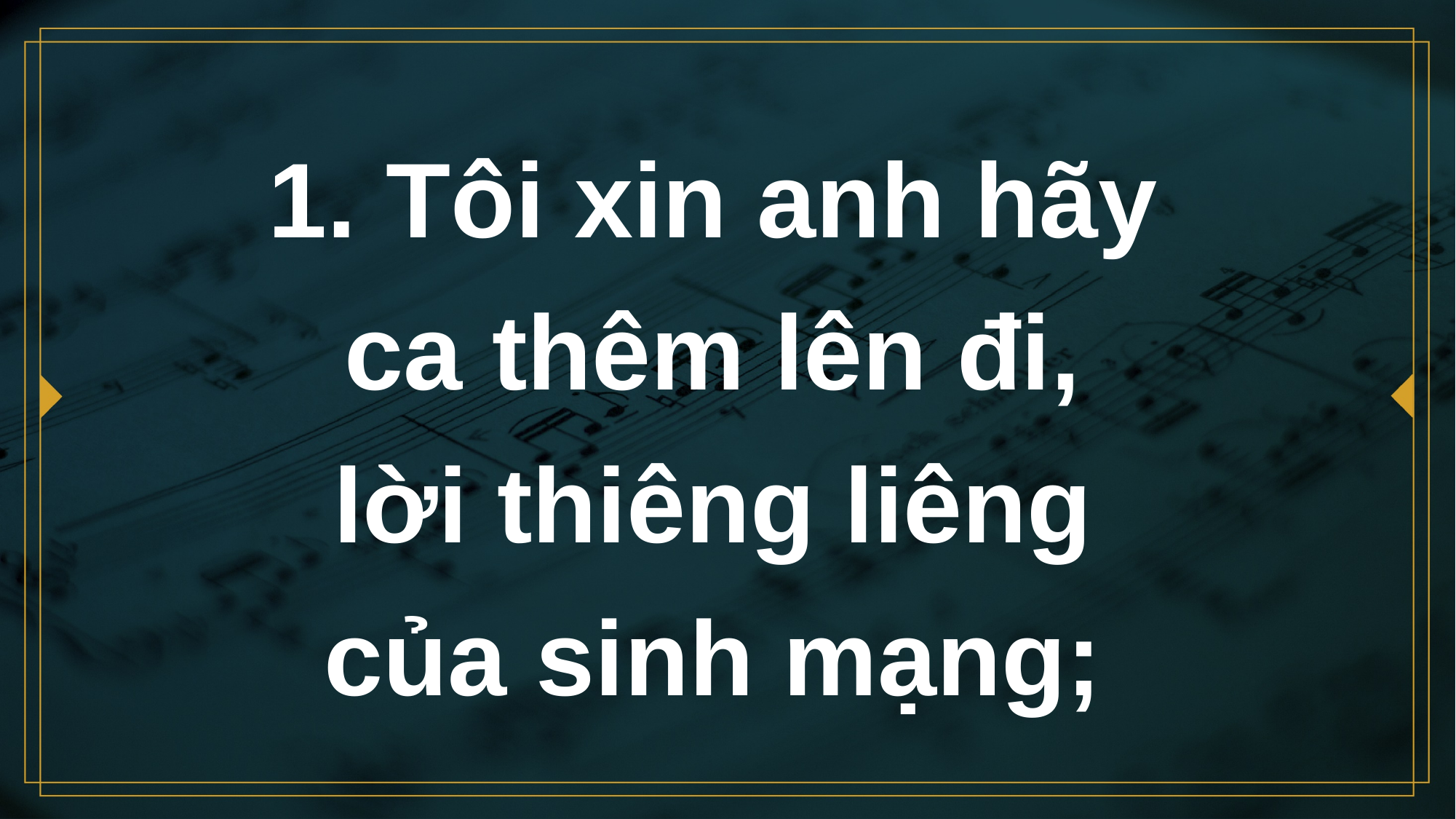

# 1. Tôi xin anh hãy ca thêm lên đi, lời thiêng liêng của sinh mạng;